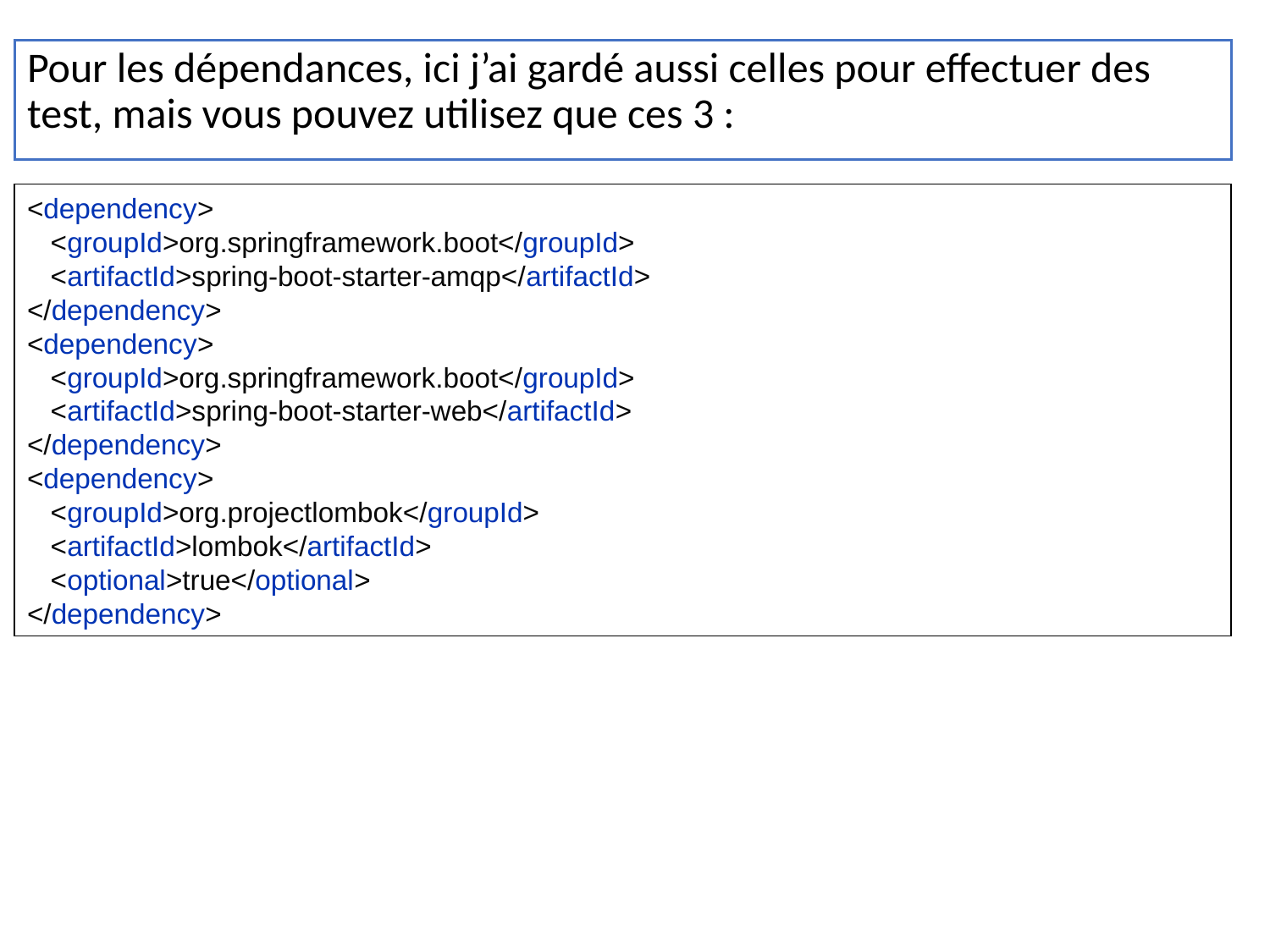

Pour les dépendances, ici j’ai gardé aussi celles pour effectuer des test, mais vous pouvez utilisez que ces 3 :
<dependency>
   <groupId>org.springframework.boot</groupId>
   <artifactId>spring-boot-starter-amqp</artifactId>
</dependency>
<dependency>
   <groupId>org.springframework.boot</groupId>
   <artifactId>spring-boot-starter-web</artifactId>
</dependency>
<dependency>
   <groupId>org.projectlombok</groupId>
   <artifactId>lombok</artifactId>
   <optional>true</optional>
</dependency>